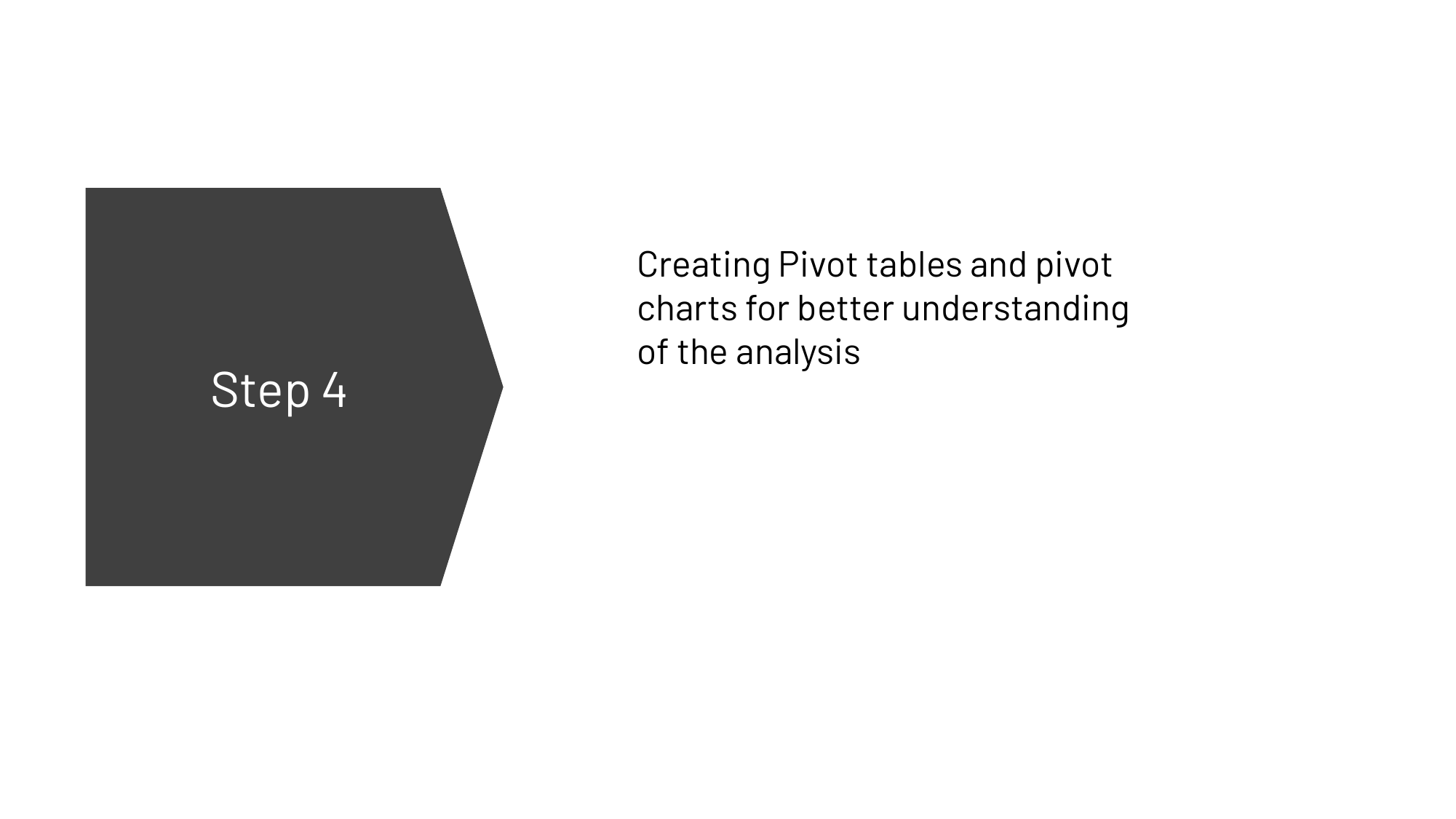

Step 4
Creating Pivot tables and pivot charts for better understanding of the analysis